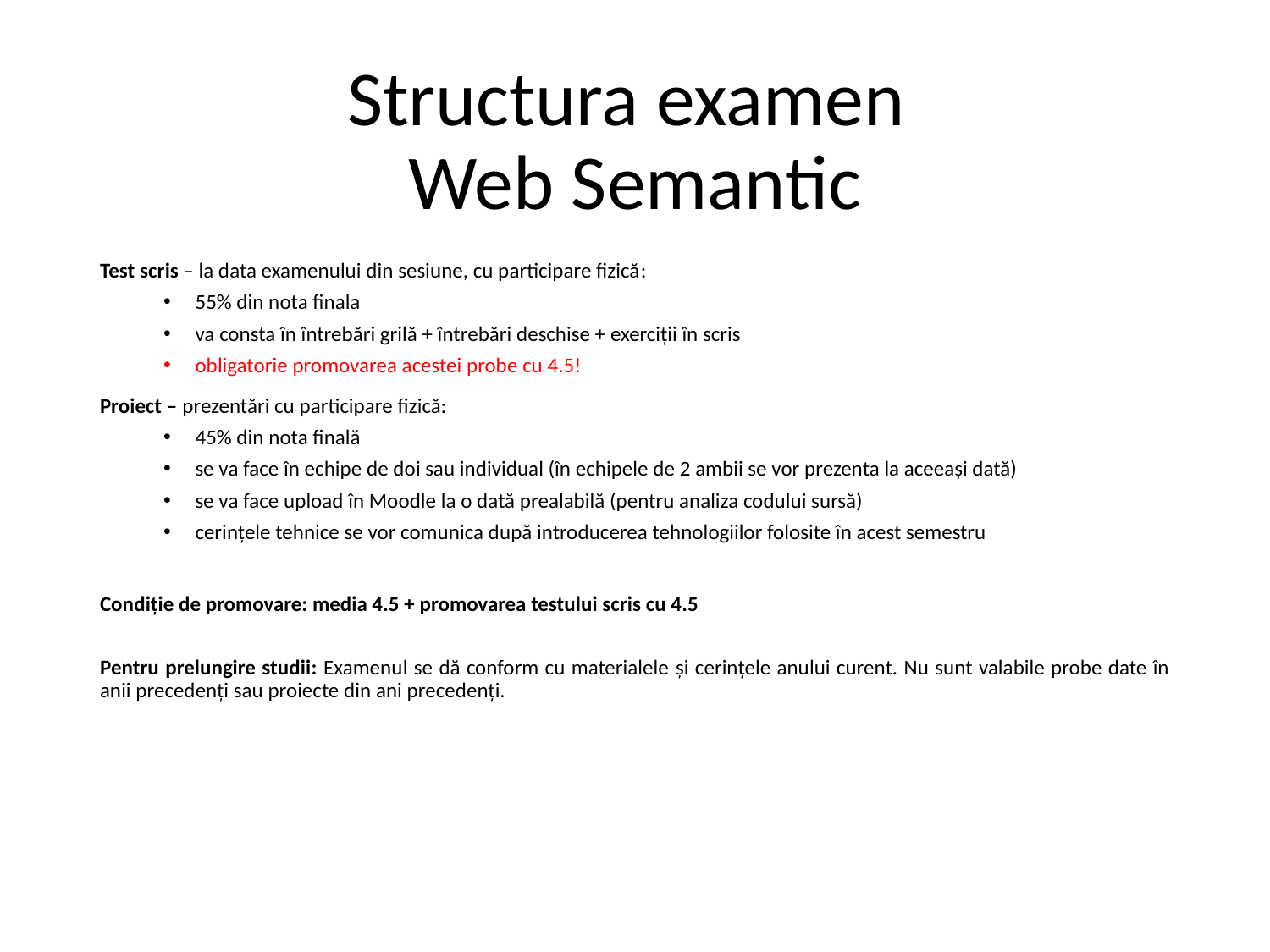

# Structura examen Web Semantic
Test scris – la data examenului din sesiune, cu participare fizică:
55% din nota finala
va consta în întrebări grilă + întrebări deschise + exerciții în scris
obligatorie promovarea acestei probe cu 4.5!
Proiect – prezentări cu participare fizică:
45% din nota finală
se va face în echipe de doi sau individual (în echipele de 2 ambii se vor prezenta la aceeași dată)
se va face upload în Moodle la o dată prealabilă (pentru analiza codului sursă)
cerințele tehnice se vor comunica după introducerea tehnologiilor folosite în acest semestru

Condiție de promovare: media 4.5 + promovarea testului scris cu 4.5

Pentru prelungire studii: Examenul se dă conform cu materialele şi cerinţele anului curent. Nu sunt valabile probe date în anii precedenți sau proiecte din ani precedenți.